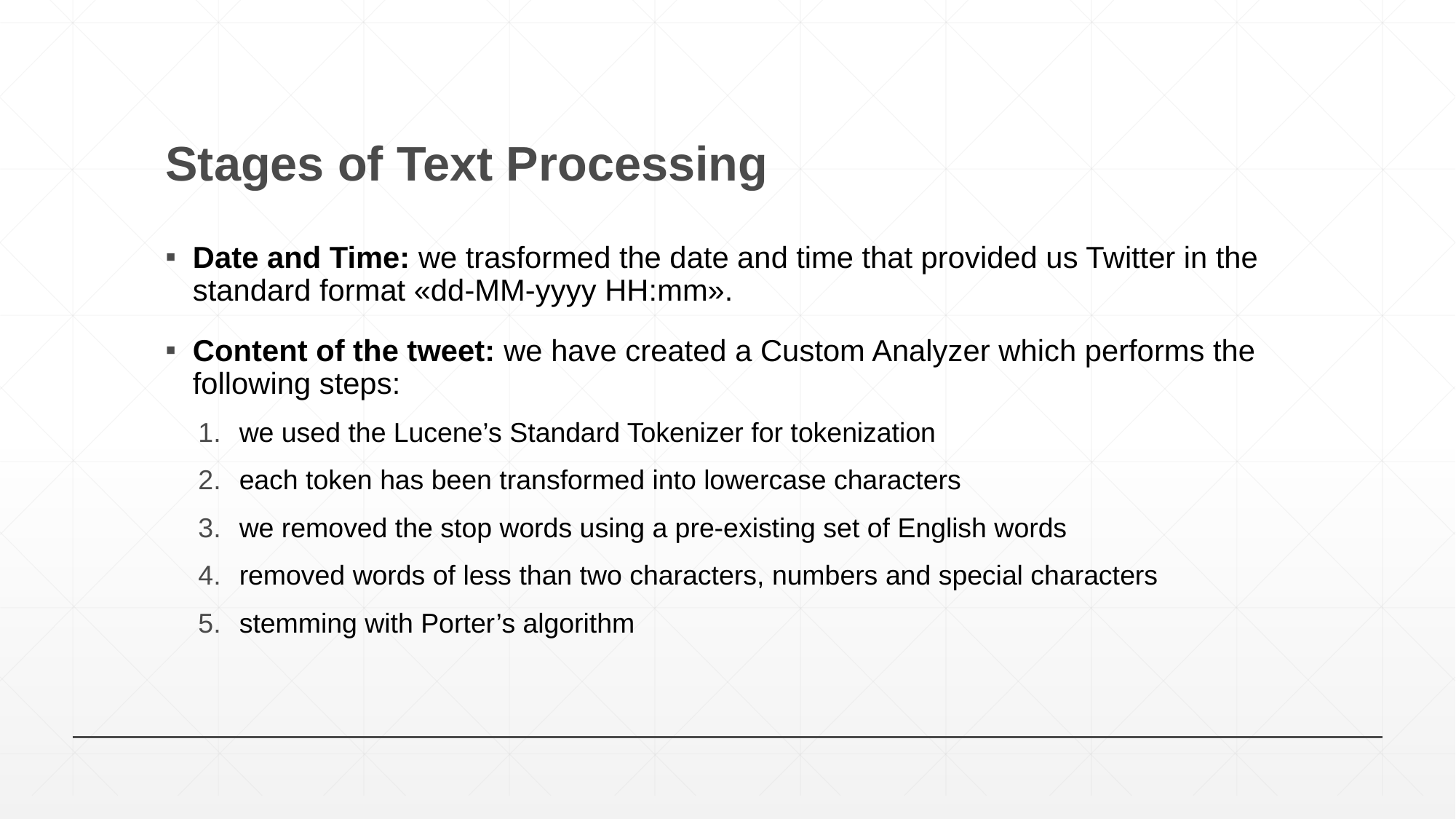

# Stages of Text Processing
Date and Time: we trasformed the date and time that provided us Twitter in the standard format «dd-MM-yyyy HH:mm».
Content of the tweet: we have created a Custom Analyzer which performs the following steps:
we used the Lucene’s Standard Tokenizer for tokenization
each token has been transformed into lowercase characters
we removed the stop words using a pre-existing set of English words
removed words of less than two characters, numbers and special characters
stemming with Porter’s algorithm